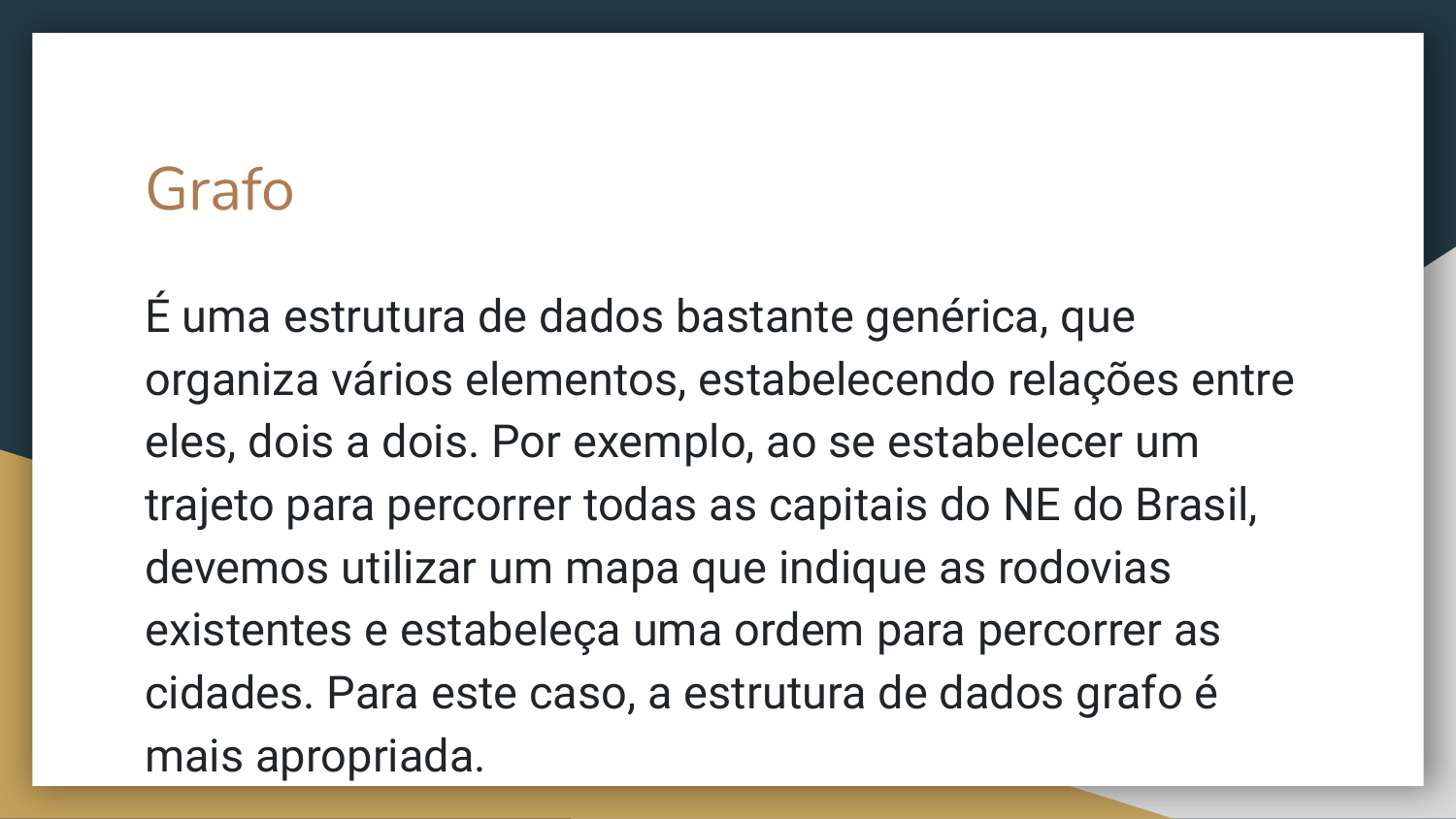

# Grafo
É uma estrutura de dados bastante genérica, que organiza vários elementos, estabelecendo relações entre eles, dois a dois. Por exemplo, ao se estabelecer um trajeto para percorrer todas as capitais do NE do Brasil, devemos utilizar um mapa que indique as rodovias existentes e estabeleça uma ordem para percorrer as cidades. Para este caso, a estrutura de dados grafo é mais apropriada.